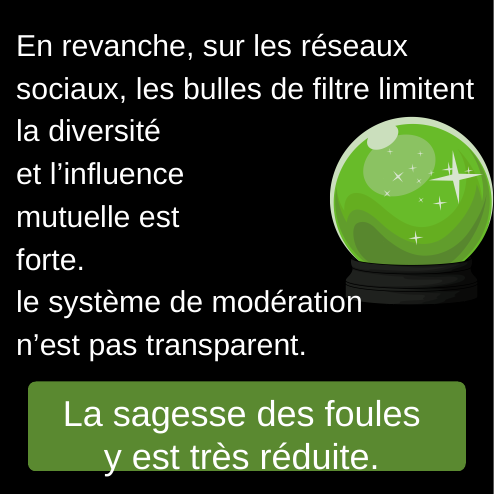

En revanche, sur les réseaux sociaux, les bulles de filtre limitent la diversité
et l’influence
mutuelle est
forte.

le système de modération
n’est pas transparent.

La sagesse des foules
y est très réduite.